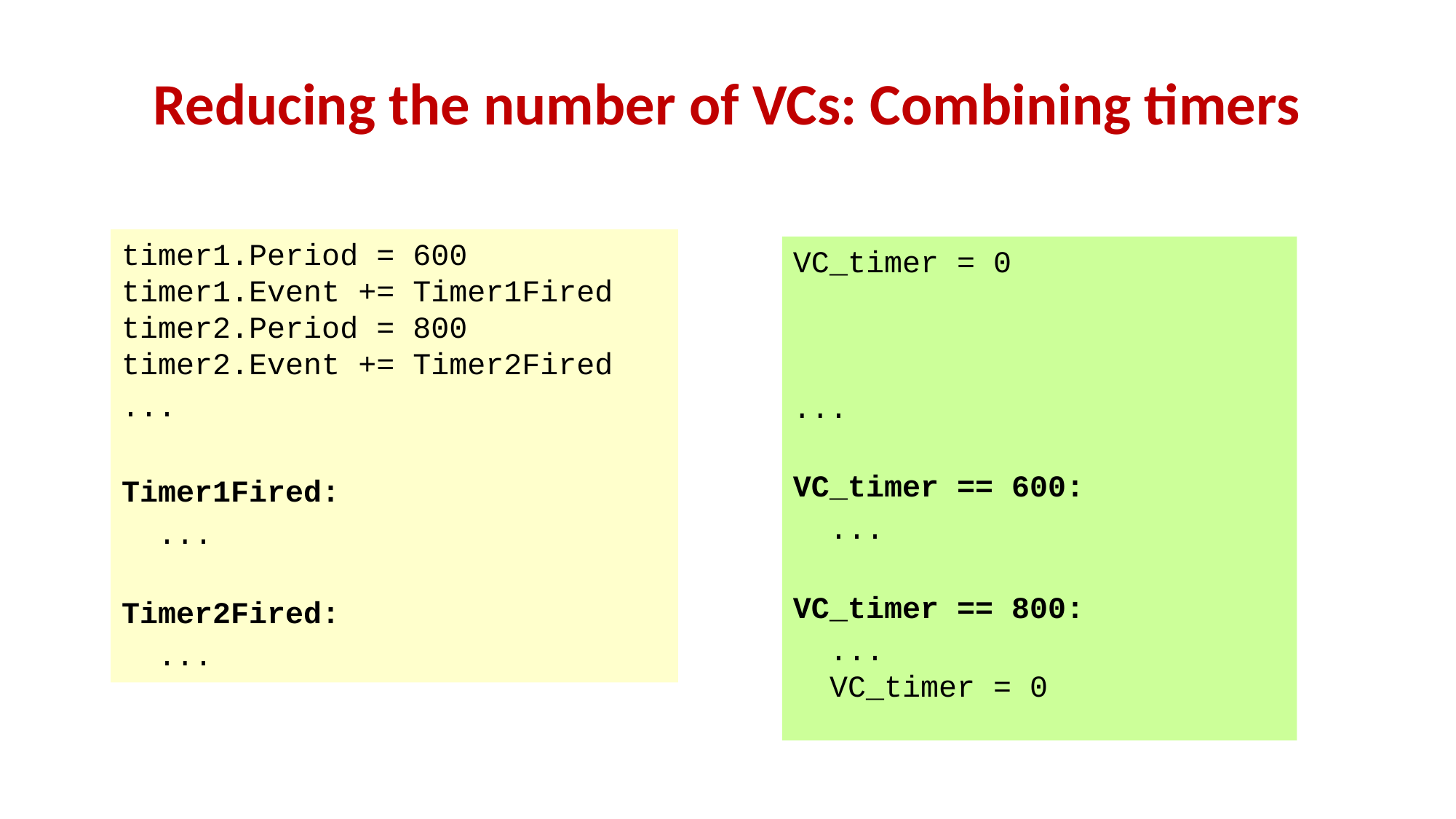

# Reducing the number of VCs: Combining timers
timer1.Period = 600
timer1.Event += Timer1Fired
timer2.Period = 800
timer2.Event += Timer2Fired
...

Timer1Fired:
  ...
Timer2Fired:
  ...
VC_timer = 0
...
VC_timer == 600:
  ...
VC_timer == 800:
  ...
  VC_timer = 0